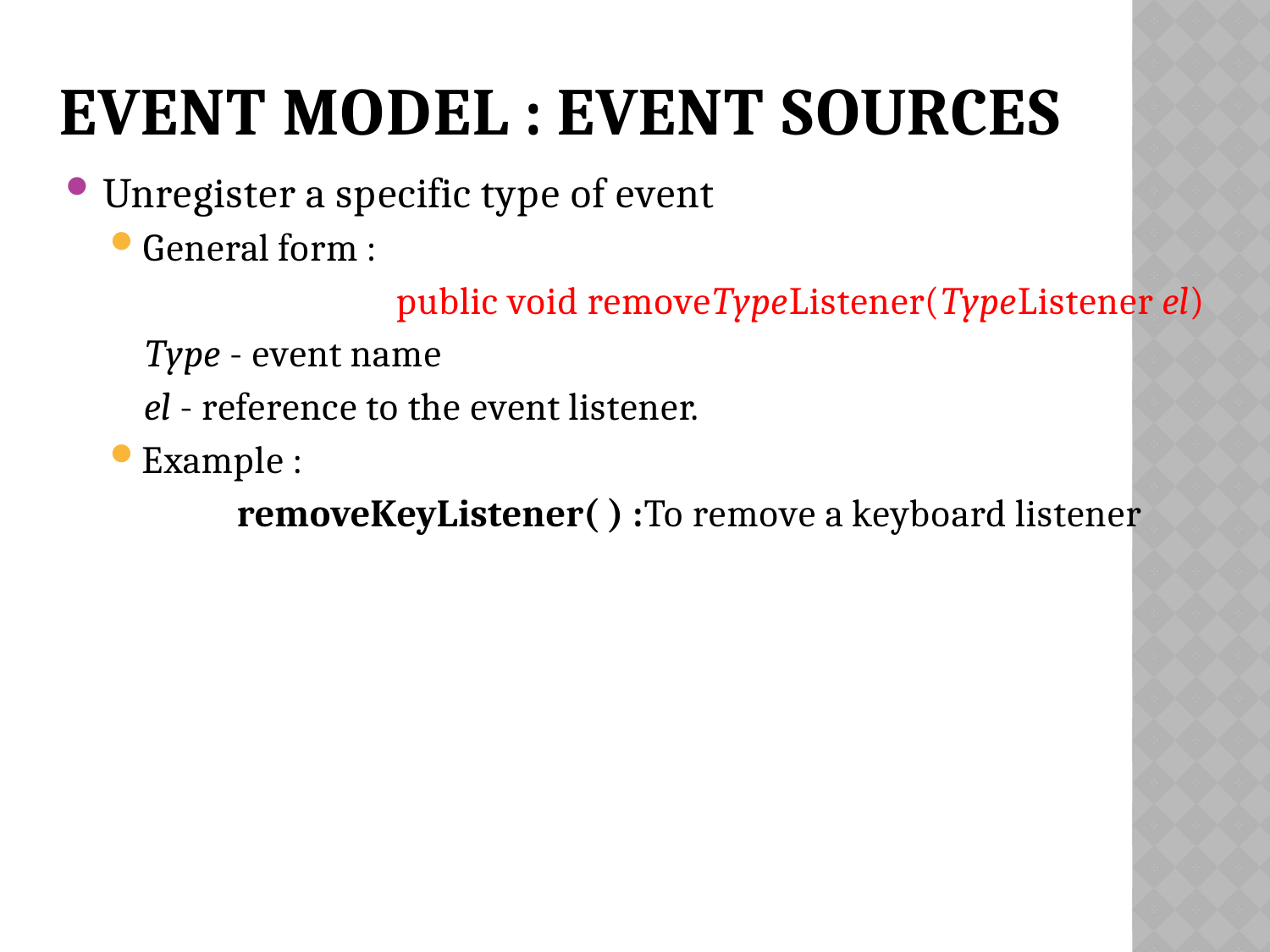

# Event Model : Event Sources
Unregister a specific type of event
General form :
			public void removeTypeListener(TypeListener el)
    Type - event name
    el - reference to the event listener.
Example :
	removeKeyListener( ) :To remove a keyboard listener